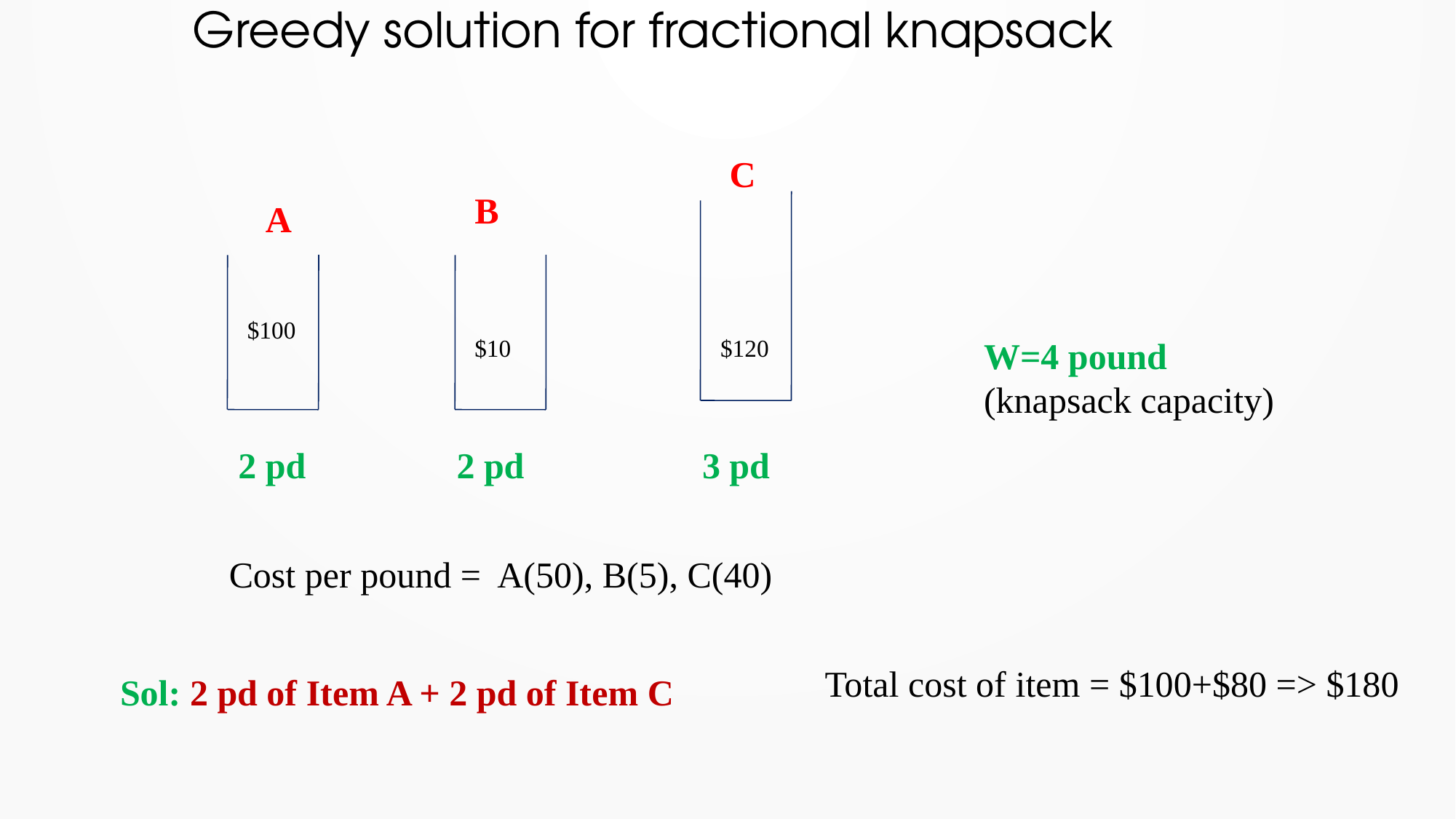

# Greedy solution for fractional knapsack
C
B
A
$100
$10
$120
2 pd
2 pd
3 pd
W=4 pound
(knapsack capacity)
Cost per pound =  A(50), B(5), C(40)
Total cost of item = $100+$80 => $180
Sol: 2 pd of Item A + 2 pd of Item C